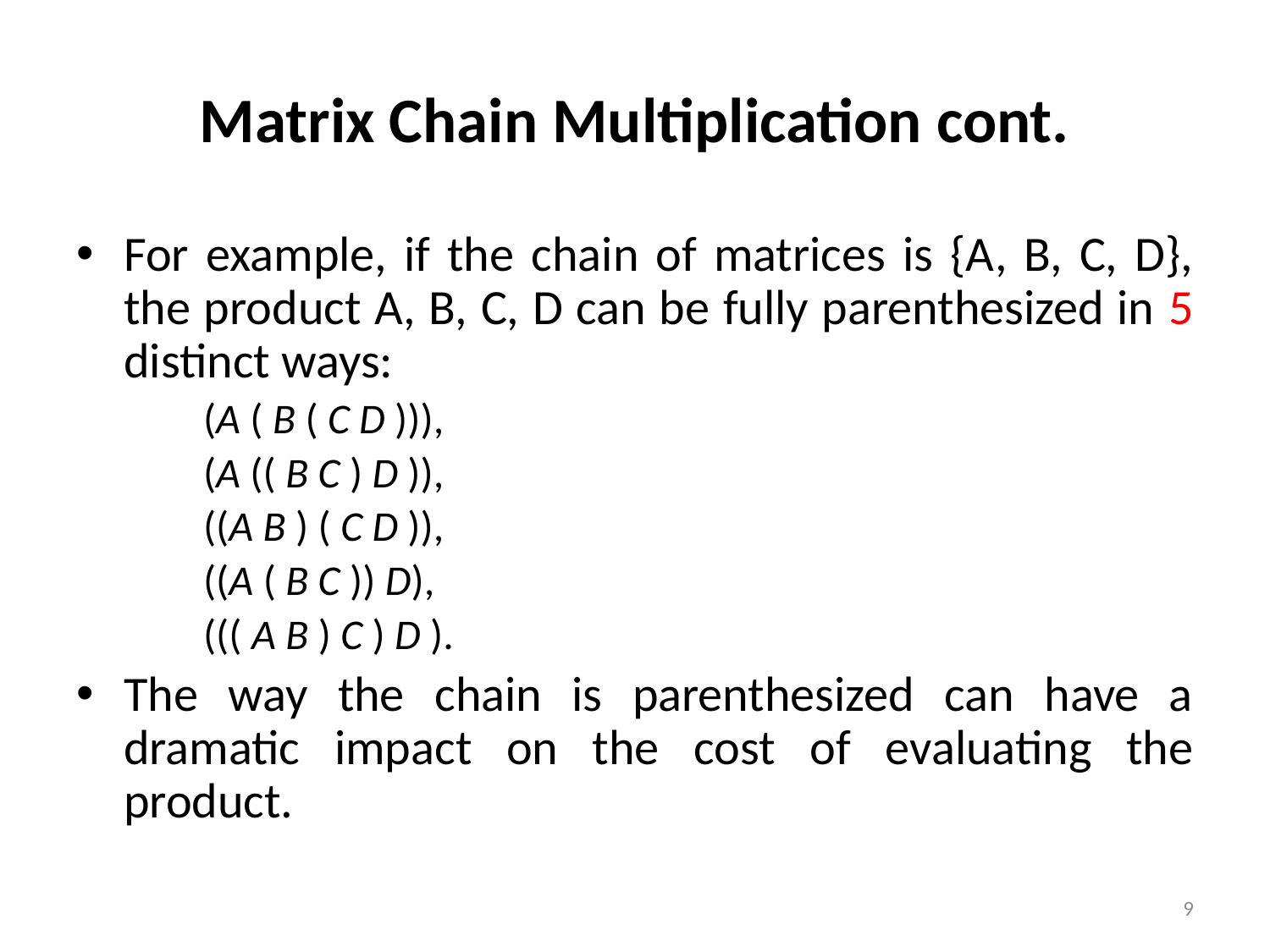

# Matrix Chain Multiplication cont.
For example, if the chain of matrices is {A, B, C, D}, the product A, B, C, D can be fully parenthesized in 5 distinct ways:
(A ( B ( C D ))),
(A (( B C ) D )),
((A B ) ( C D )),
((A ( B C )) D),
((( A B ) C ) D ).
The way the chain is parenthesized can have a dramatic impact on the cost of evaluating the product.

9